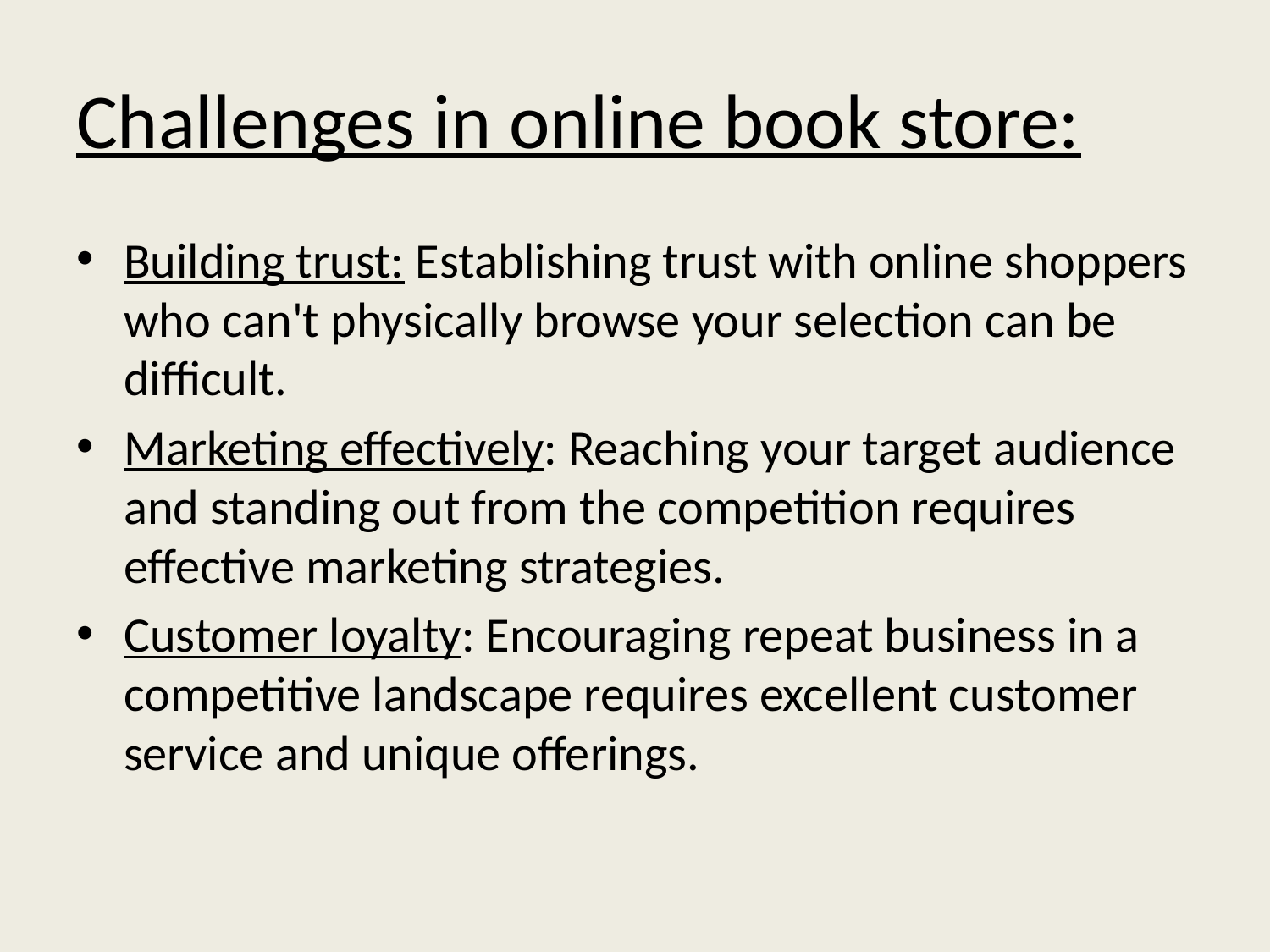

# Challenges in online book store:
Building trust: Establishing trust with online shoppers who can't physically browse your selection can be difficult.
Marketing effectively: Reaching your target audience and standing out from the competition requires effective marketing strategies.
Customer loyalty: Encouraging repeat business in a competitive landscape requires excellent customer service and unique offerings.